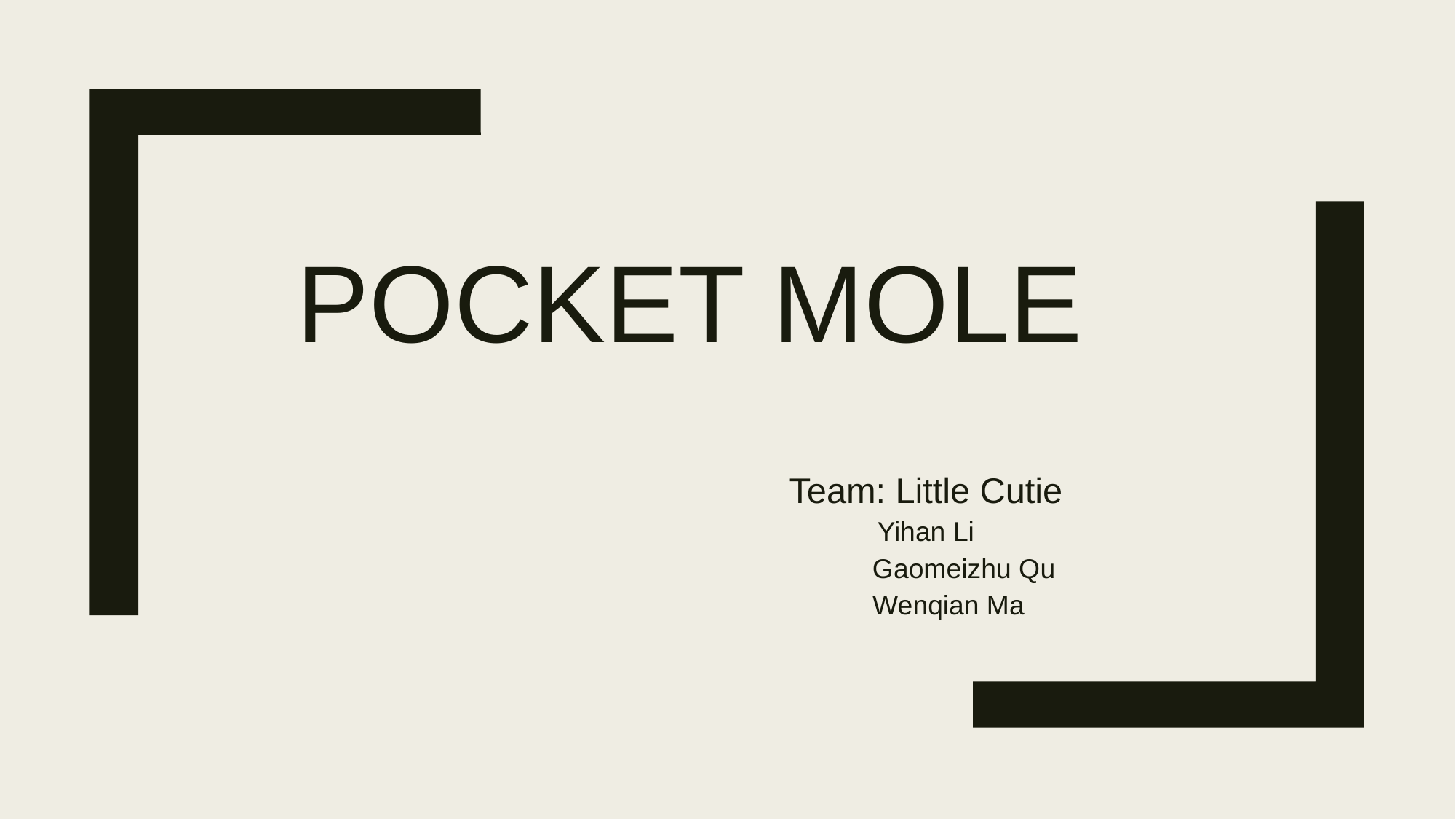

# Pocket mole
Team: Little Cutie
Yihan Li
          Gaomeizhu Qu
      Wenqian Ma